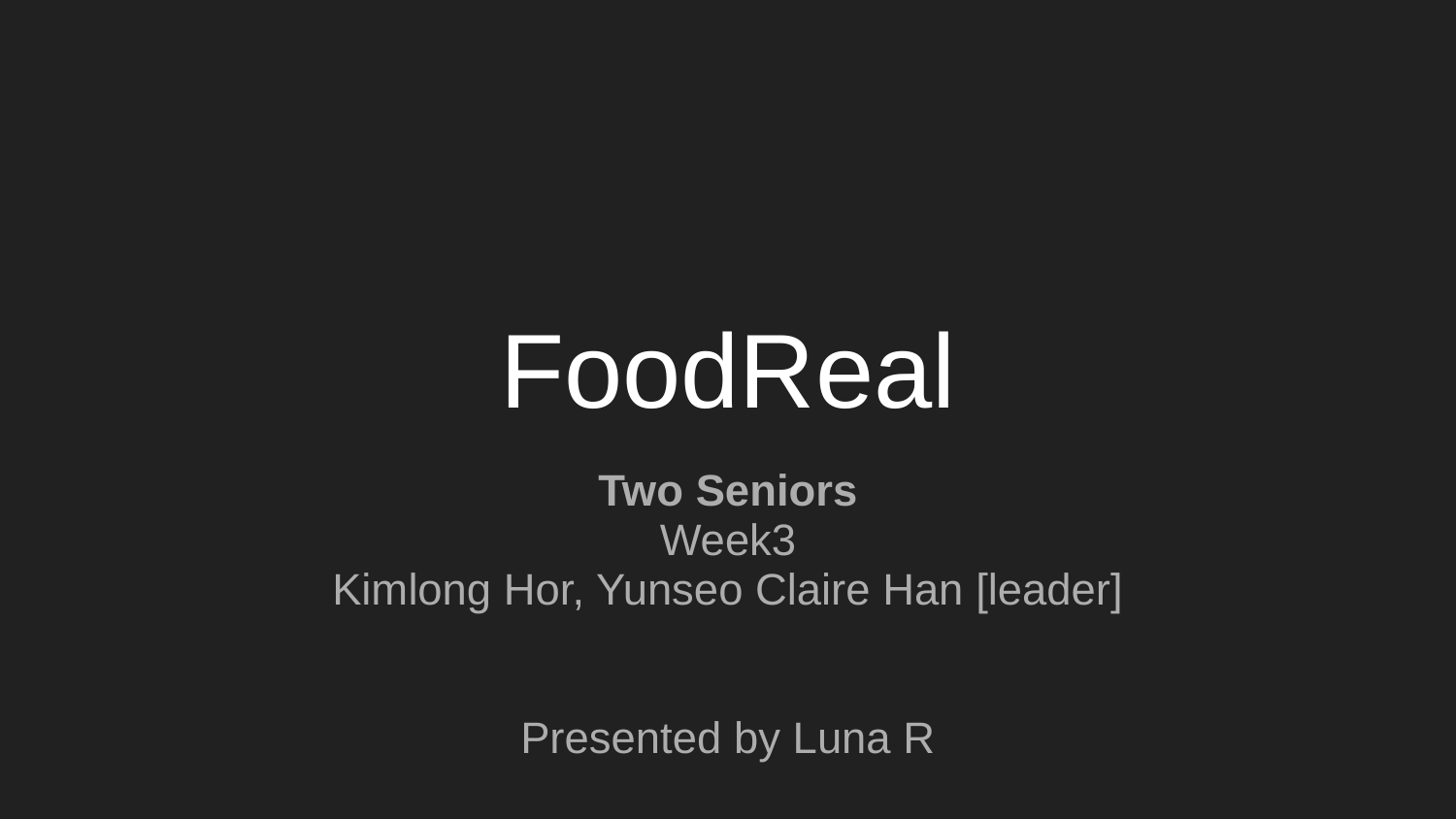

# FoodReal
Two Seniors
Week3
Kimlong Hor, Yunseo Claire Han [leader]

Presented by Luna R